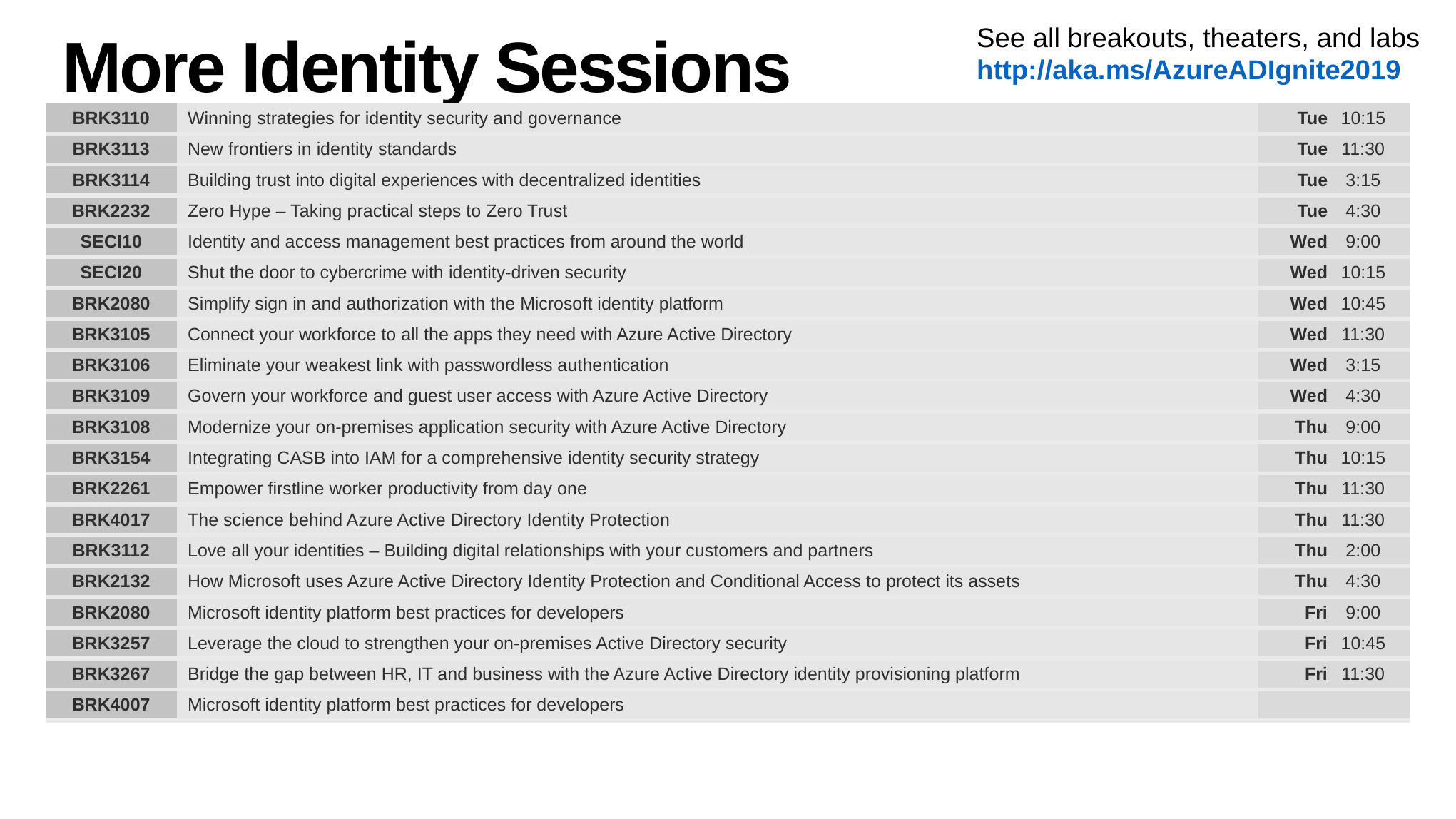

See all breakouts, theaters, and labs http://aka.ms/AzureADIgnite2019
# More Identity Sessions
| BRK3110 | Winning strategies for identity security and governance | Tue | 10:15 |
| --- | --- | --- | --- |
| BRK3113 | New frontiers in identity standards | Tue | 11:30 |
| BRK3114 | Building trust into digital experiences with decentralized identities | Tue | 3:15 |
| BRK2232 | Zero Hype – Taking practical steps to Zero Trust | Tue | 4:30 |
| SECI10 | Identity and access management best practices from around the world | Wed | 9:00 |
| SECI20 | Shut the door to cybercrime with identity-driven security | Wed | 10:15 |
| BRK2080 | Simplify sign in and authorization with the Microsoft identity platform | Wed | 10:45 |
| BRK3105 | Connect your workforce to all the apps they need with Azure Active Directory | Wed | 11:30 |
| BRK3106 | Eliminate your weakest link with passwordless authentication | Wed | 3:15 |
| BRK3109 | Govern your workforce and guest user access with Azure Active Directory | Wed | 4:30 |
| BRK3108 | Modernize your on-premises application security with Azure Active Directory | Thu | 9:00 |
| BRK3154 | Integrating CASB into IAM for a comprehensive identity security strategy | Thu | 10:15 |
| BRK2261 | Empower firstline worker productivity from day one | Thu | 11:30 |
| BRK4017 | The science behind Azure Active Directory Identity Protection | Thu | 11:30 |
| BRK3112 | Love all your identities – Building digital relationships with your customers and partners | Thu | 2:00 |
| BRK2132 | How Microsoft uses Azure Active Directory Identity Protection and Conditional Access to protect its assets | Thu | 4:30 |
| BRK2080 | Microsoft identity platform best practices for developers | Fri | 9:00 |
| BRK3257 | Leverage the cloud to strengthen your on-premises Active Directory security | Fri | 10:45 |
| BRK3267 | Bridge the gap between HR, IT and business with the Azure Active Directory identity provisioning platform | Fri | 11:30 |
| BRK4007 | Microsoft identity platform best practices for developers |  |  |